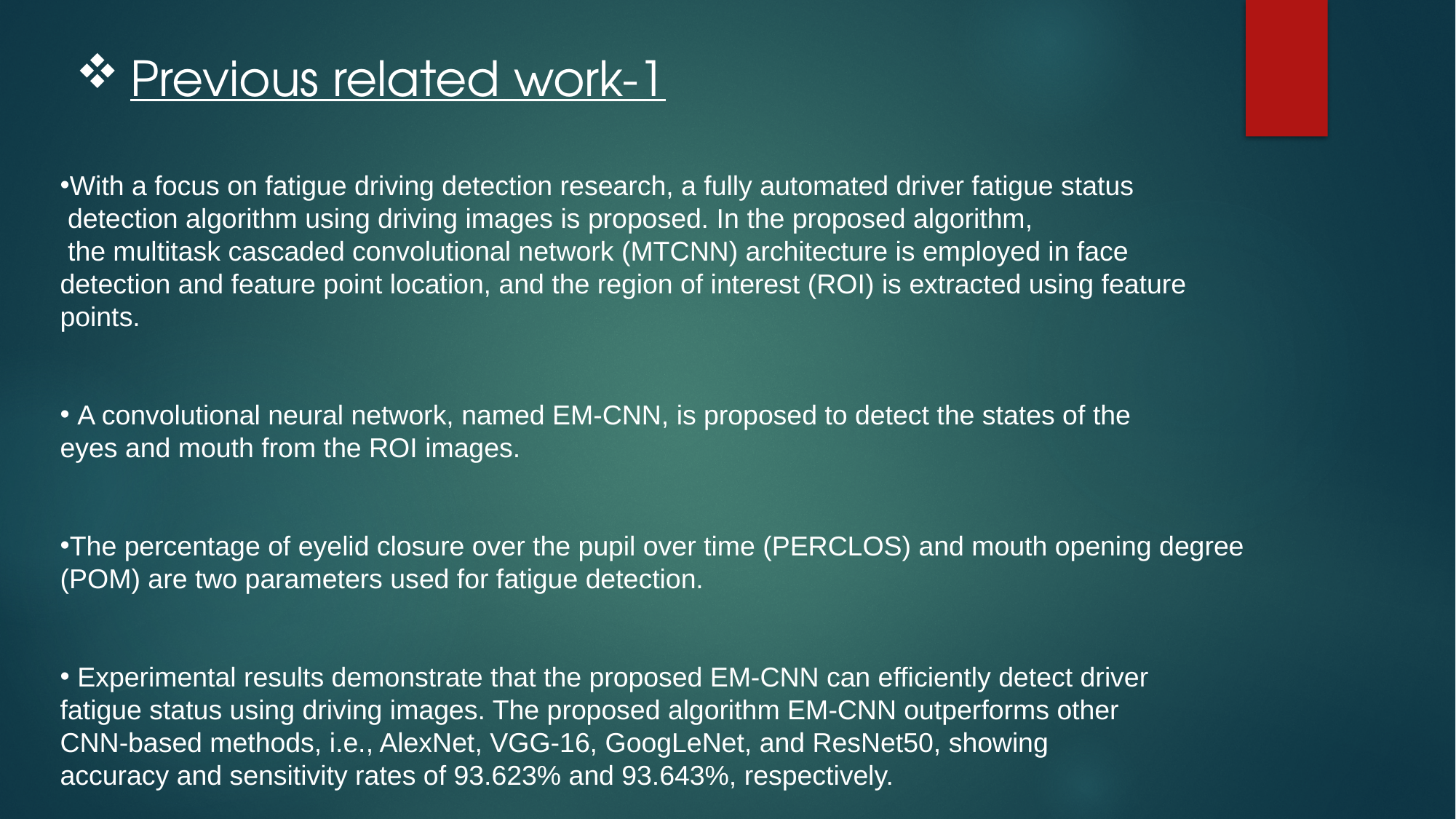

Previous related work-1
With a focus on fatigue driving detection research, a fully automated driver fatigue status
 detection algorithm using driving images is proposed. In the proposed algorithm,
 the multitask cascaded convolutional network (MTCNN) architecture is employed in face
detection and feature point location, and the region of interest (ROI) is extracted using feature
points.

 A convolutional neural network, named EM-CNN, is proposed to detect the states of the
eyes and mouth from the ROI images.

The percentage of eyelid closure over the pupil over time (PERCLOS) and mouth opening degree
(POM) are two parameters used for fatigue detection.

 Experimental results demonstrate that the proposed EM-CNN can efficiently detect driver
fatigue status using driving images. The proposed algorithm EM-CNN outperforms other
CNN-based methods, i.e., AlexNet, VGG-16, GoogLeNet, and ResNet50, showing
accuracy and sensitivity rates of 93.623% and 93.643%, respectively.